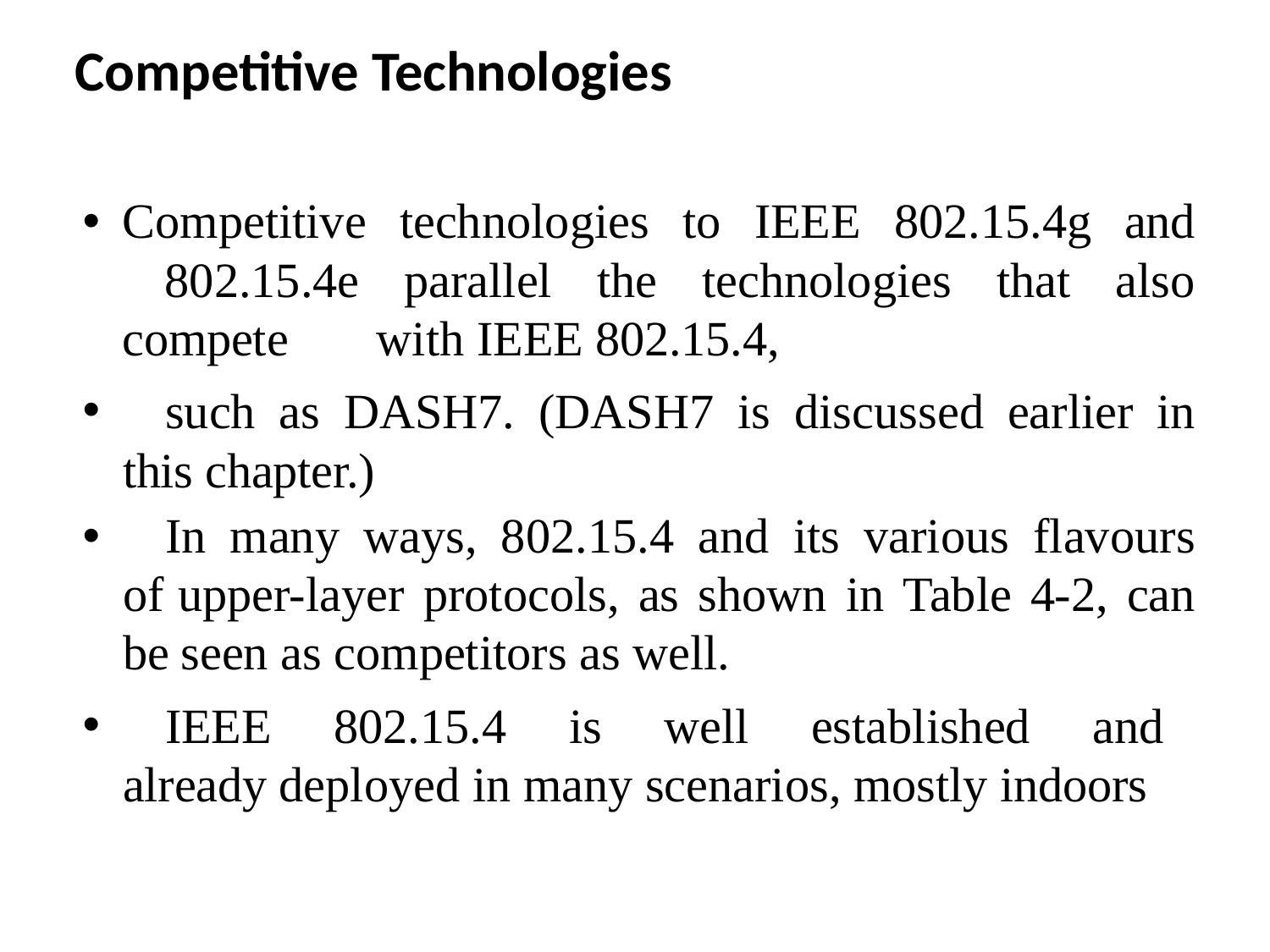

# Competitive Technologies
Competitive  technologies  to  IEEE  802.15.4g  and 	802.15.4e parallel the technologies that also compete 	with IEEE 802.15.4,
	such as DASH7. (DASH7 is discussed earlier in this chapter.)
	In many ways, 802.15.4 and its various flavours of upper-layer protocols, as shown in Table 4-2, can be seen as competitors as well.
	IEEE  802.15.4  is  well  established  and  already deployed in many scenarios, mostly indoors